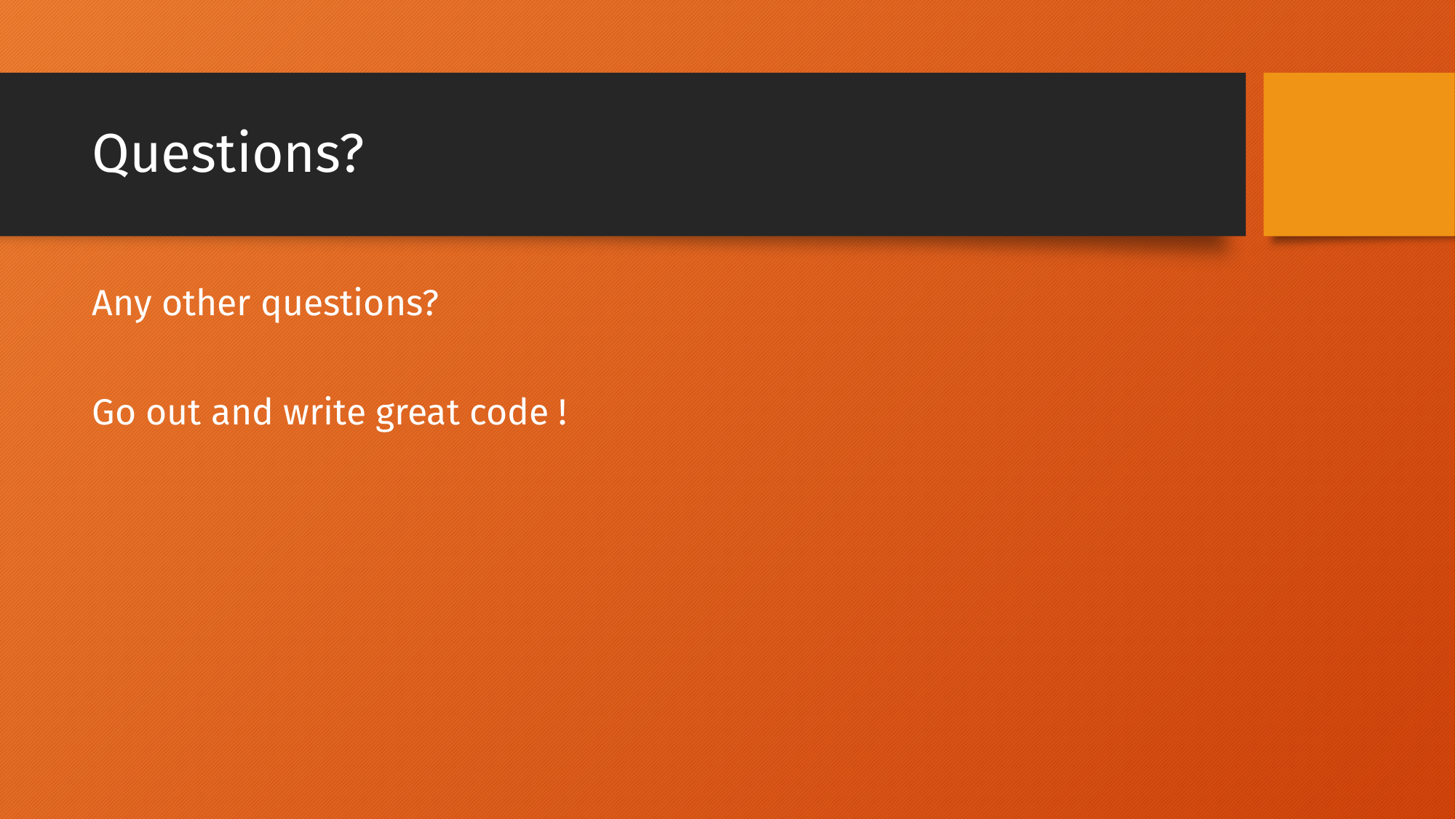

# Questions?
Any other questions?

Go out and write great code !